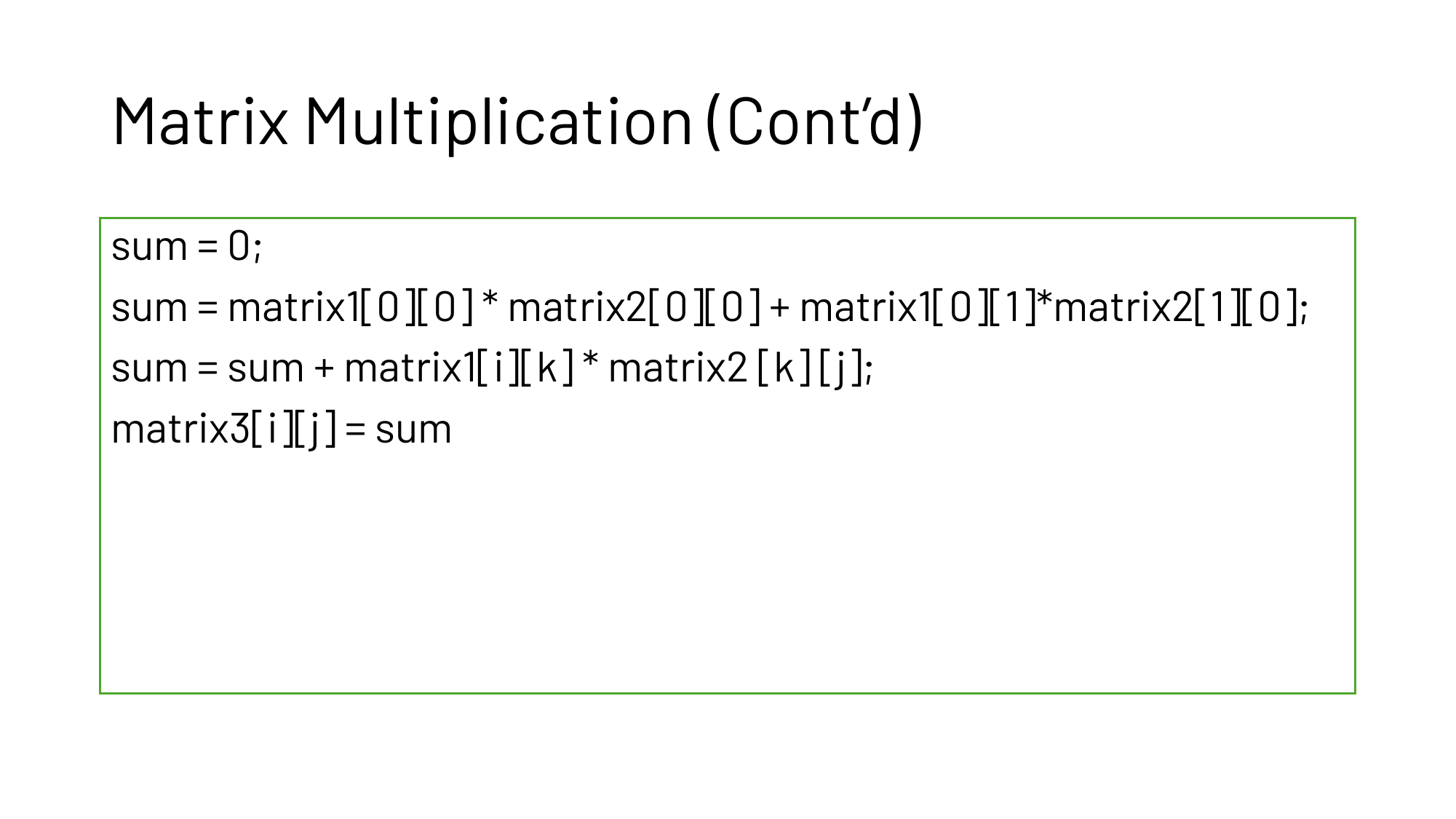

# Matrix Multiplication (Cont’d)
sum = 0;
sum = matrix1[0][0] * matrix2[0][0] + matrix1[0][1]*matrix2[1][0];
sum = sum + matrix1[i][k] * matrix2 [k] [j];
matrix3[i][j] = sum